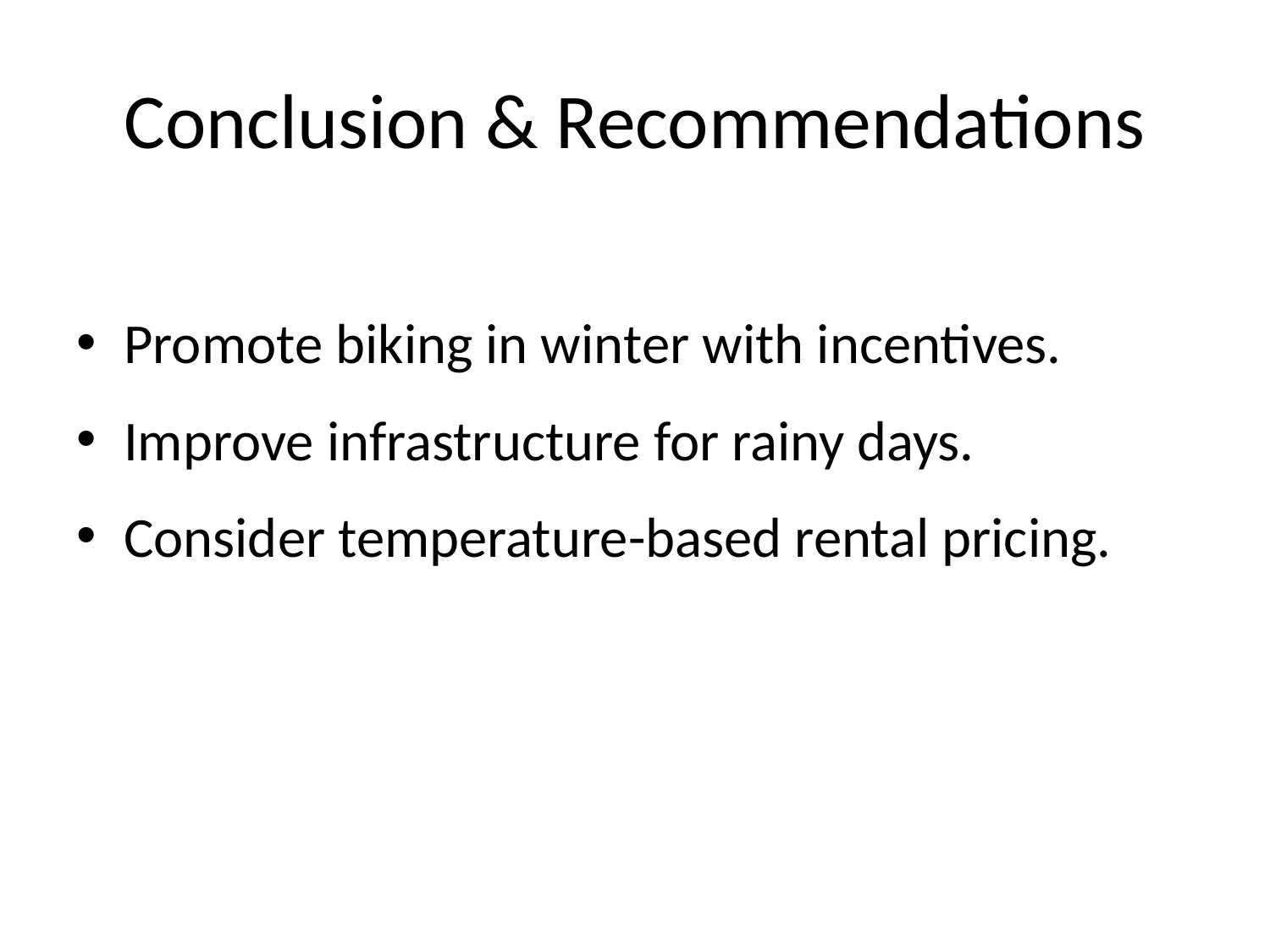

# Conclusion & Recommendations

Promote biking in winter with incentives.
Improve infrastructure for rainy days.
Consider temperature-based rental pricing.